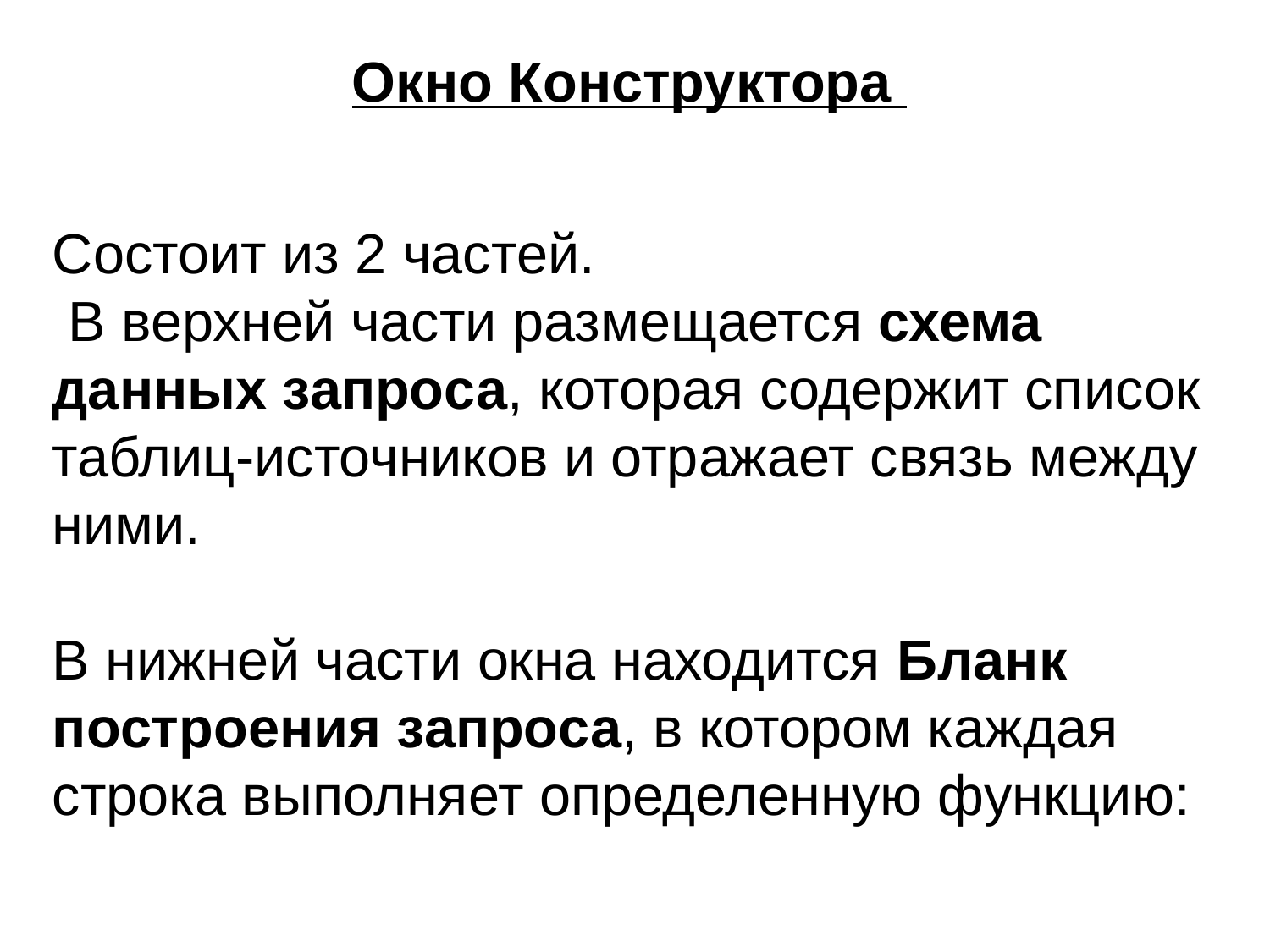

Окно Конструктора
Состоит из 2 частей.
 В верхней части размещается схема данных запроса, которая содержит список таблиц-источников и отражает связь между ними.
В нижней части окна находится Бланк построения запроса, в котором каждая строка выполняет определенную функцию: